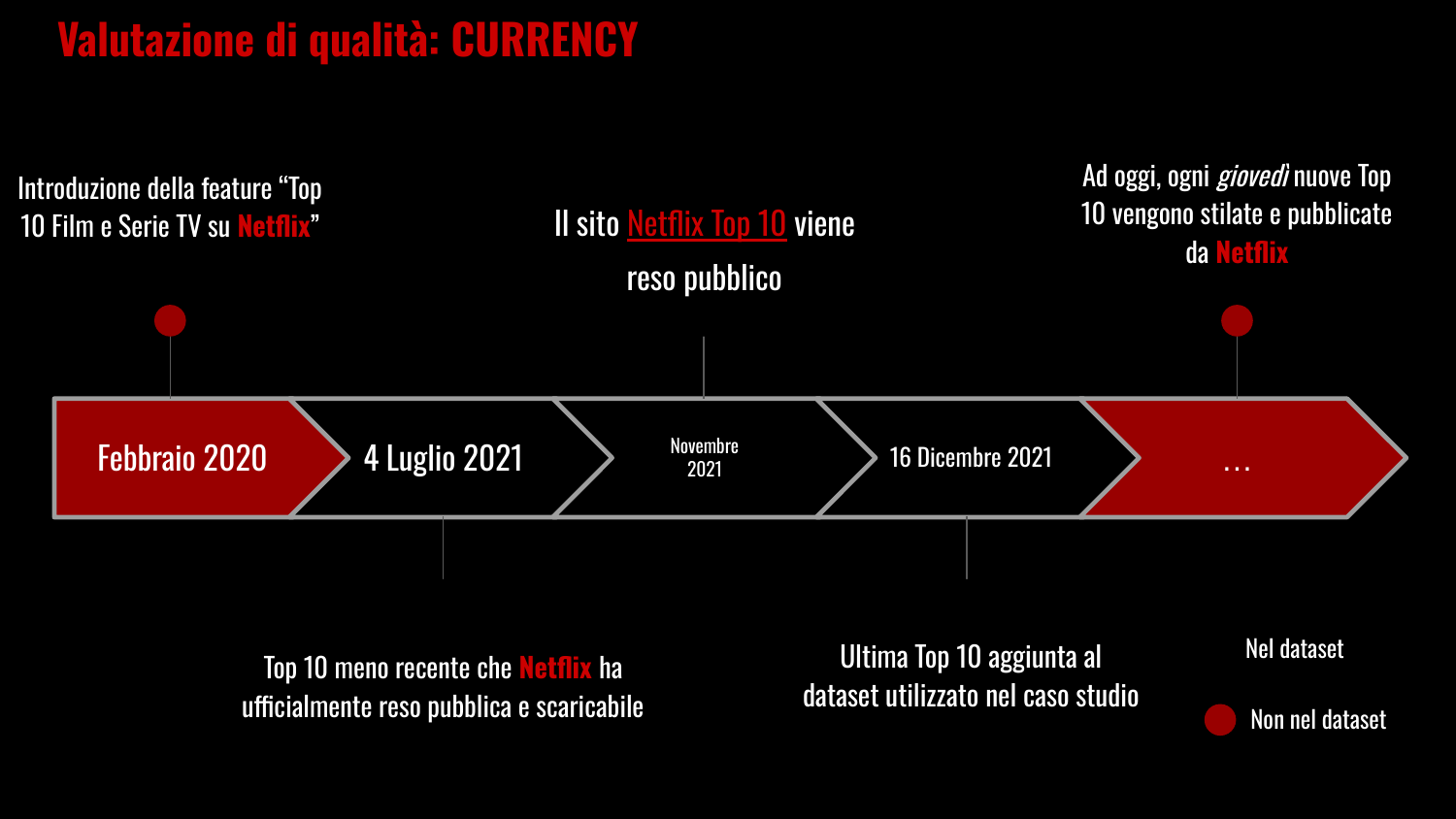

Valutazione di qualità: CURRENCY
Ad oggi, ogni giovedì nuove Top 10 vengono stilate e pubblicate da Netflix

Introduzione della feature “Top 10 Film e Serie TV su Netflix”
Il sito Netflix Top 10 viene reso pubblico

Febbraio 2020
4 Luglio 2021
Novembre
2021
16 Dicembre 2021
…

Ultima Top 10 aggiunta al dataset utilizzato nel caso studio

Nel dataset
Top 10 meno recente che Netflix ha ufficialmente reso pubblica e scaricabile

Non nel dataset